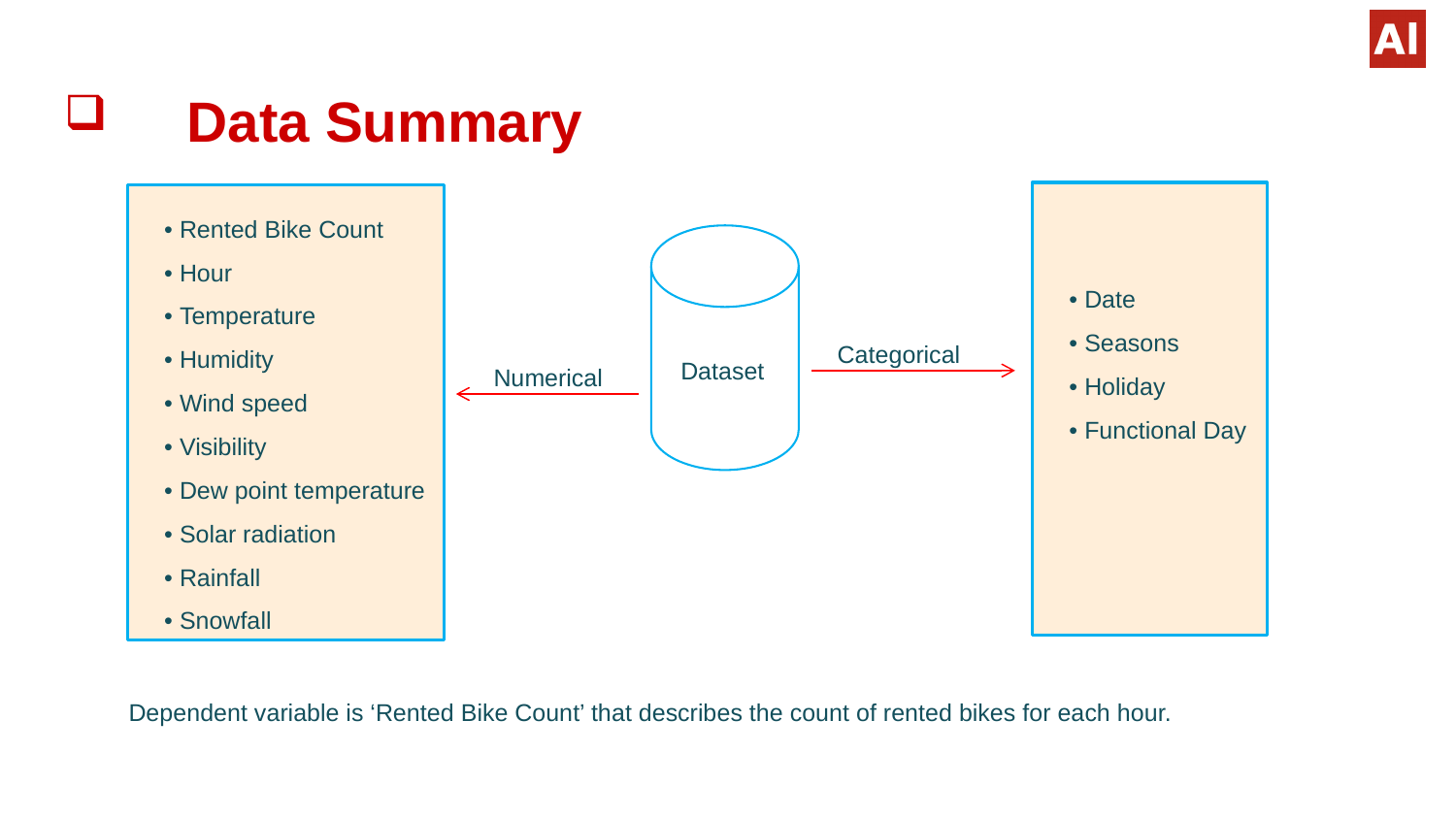

# Data Summary

• Date
• Seasons
• Holiday
• Functional Day
• Rented Bike Count
• Hour
• Temperature
• Humidity
• Wind speed
• Visibility
• Dew point temperature
• Solar radiation
• Rainfall
• Snowfall

Categorical
Dataset

Numerical
Dependent variable is ‘Rented Bike Count’ that describes the count of rented bikes for each hour.